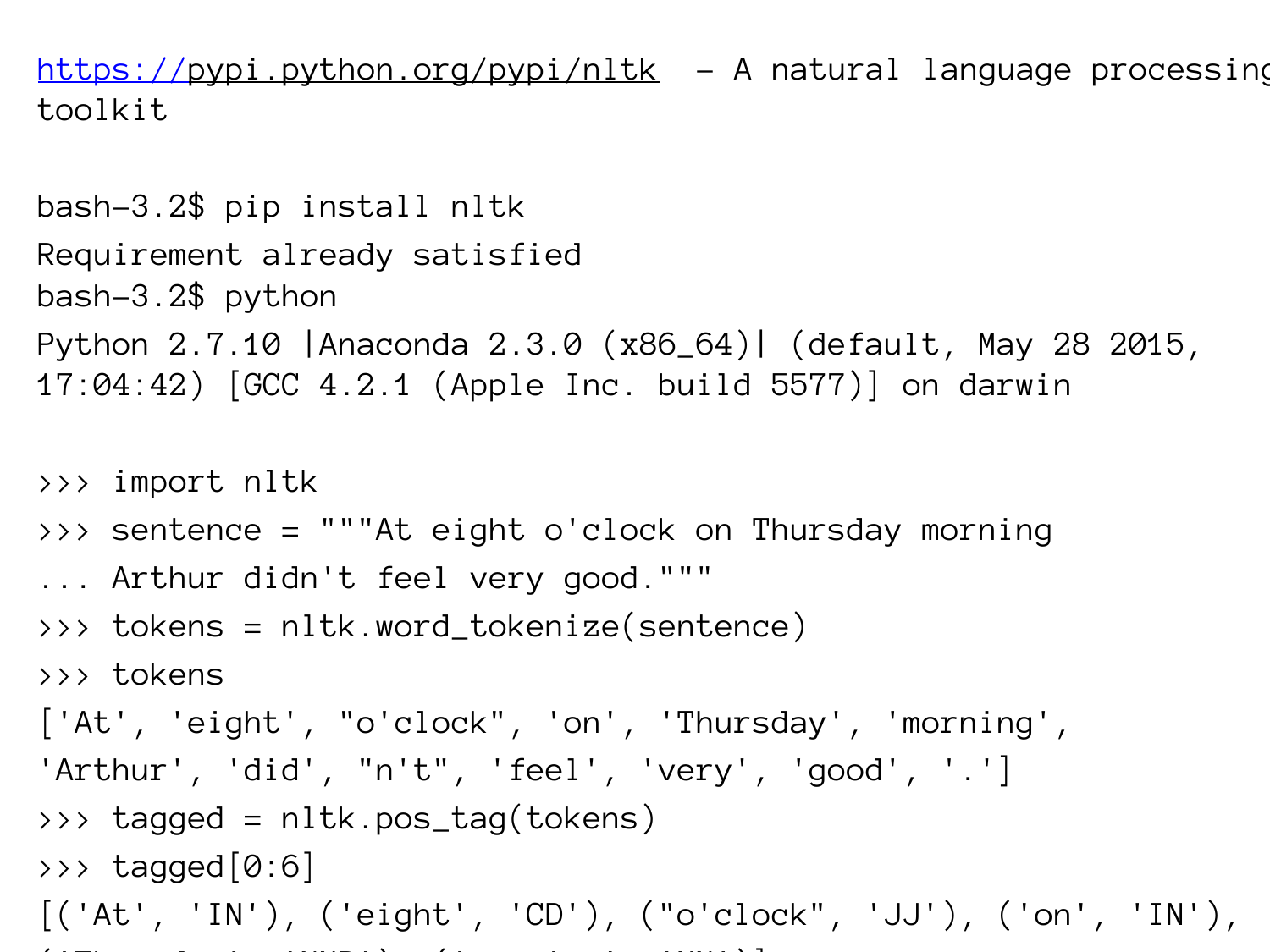

https://pypi.python.org/pypi/nltk  - A natural language processing toolkit

bash-3.2$ pip install nltk
Requirement already satisfied
bash-3.2$ python
Python 2.7.10 |Anaconda 2.3.0 (x86_64)| (default, May 28 2015, 17:04:42) [GCC 4.2.1 (Apple Inc. build 5577)] on darwin

>>> import nltk
>>> sentence = """At eight o'clock on Thursday morning
... Arthur didn't feel very good."""
>>> tokens = nltk.word_tokenize(sentence)
>>> tokens
['At', 'eight', "o'clock", 'on', 'Thursday', 'morning',
'Arthur', 'did', "n't", 'feel', 'very', 'good', '.']
>>> tagged = nltk.pos_tag(tokens)
>>> tagged[0:6]
[('At', 'IN'), ('eight', 'CD'), ("o'clock", 'JJ'), ('on', 'IN'),
('Thursday', 'NNP'), ('morning', 'NN')]